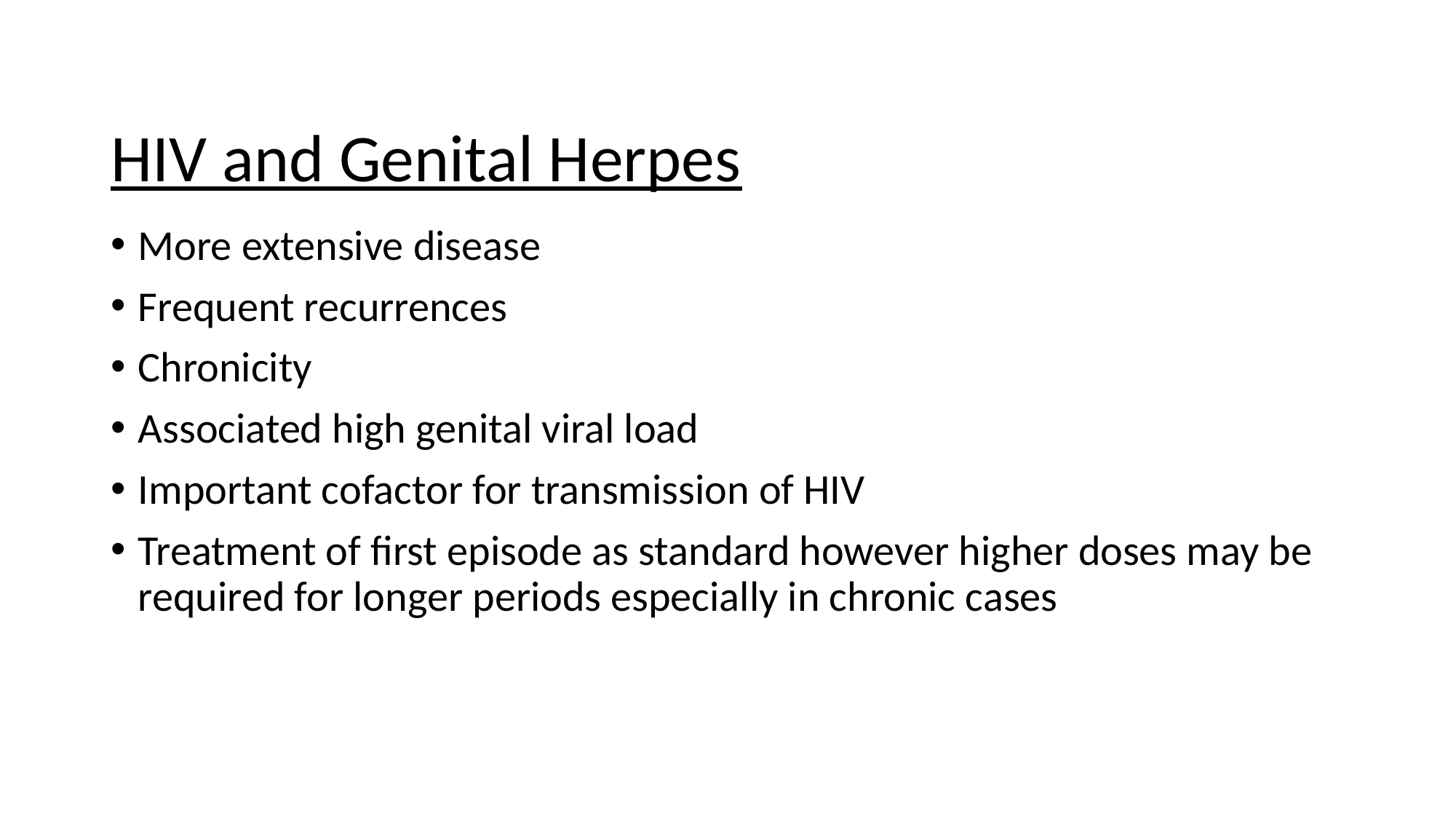

HIV and Genital Herpes
More extensive disease
Frequent recurrences
Chronicity
Associated high genital viral load
Important cofactor for transmission of HIV
Treatment of first episode as standard however higher doses may be required for longer periods especially in chronic cases